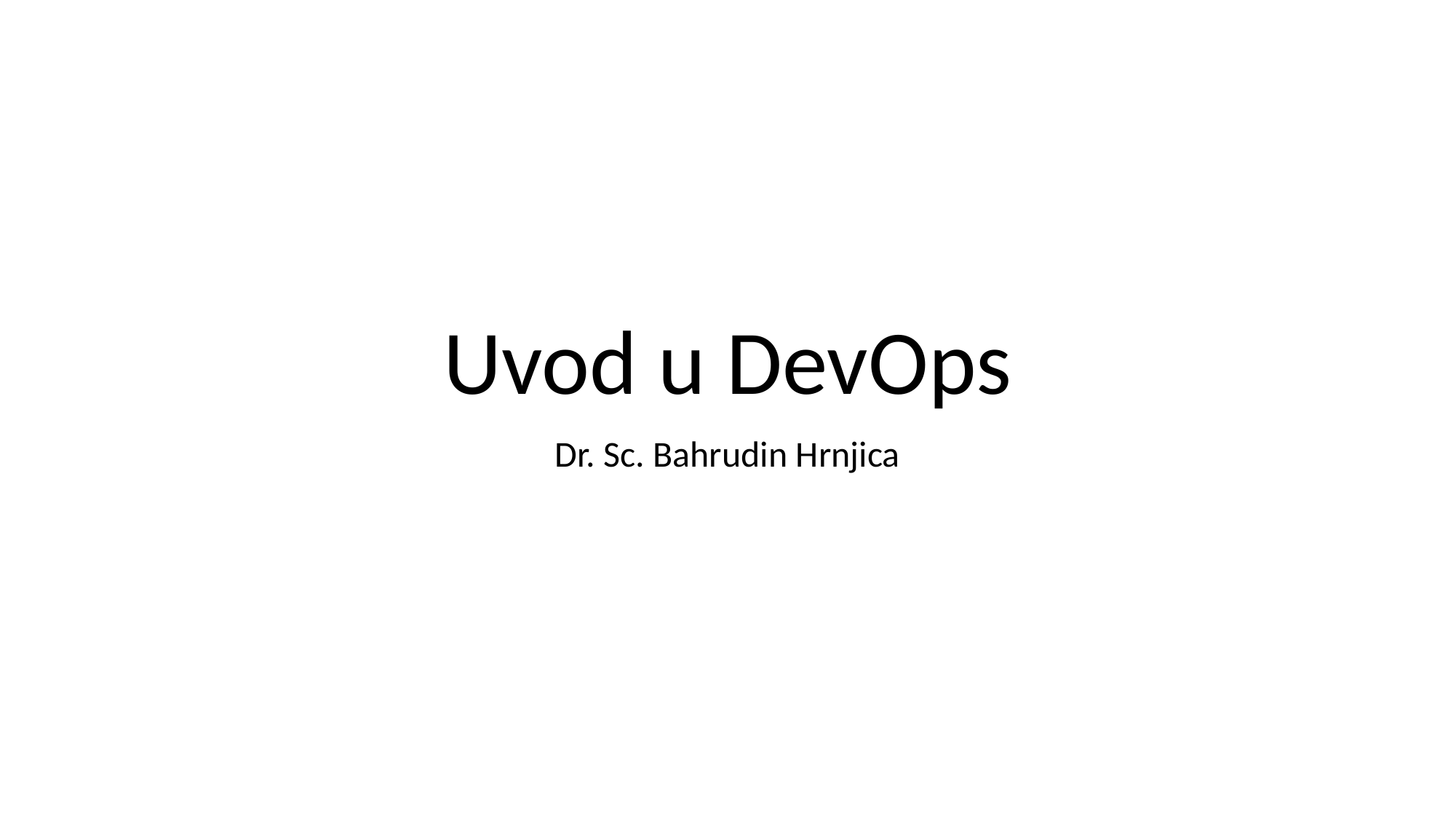

# Uvod u DevOps
Dr. Sc. Bahrudin Hrnjica